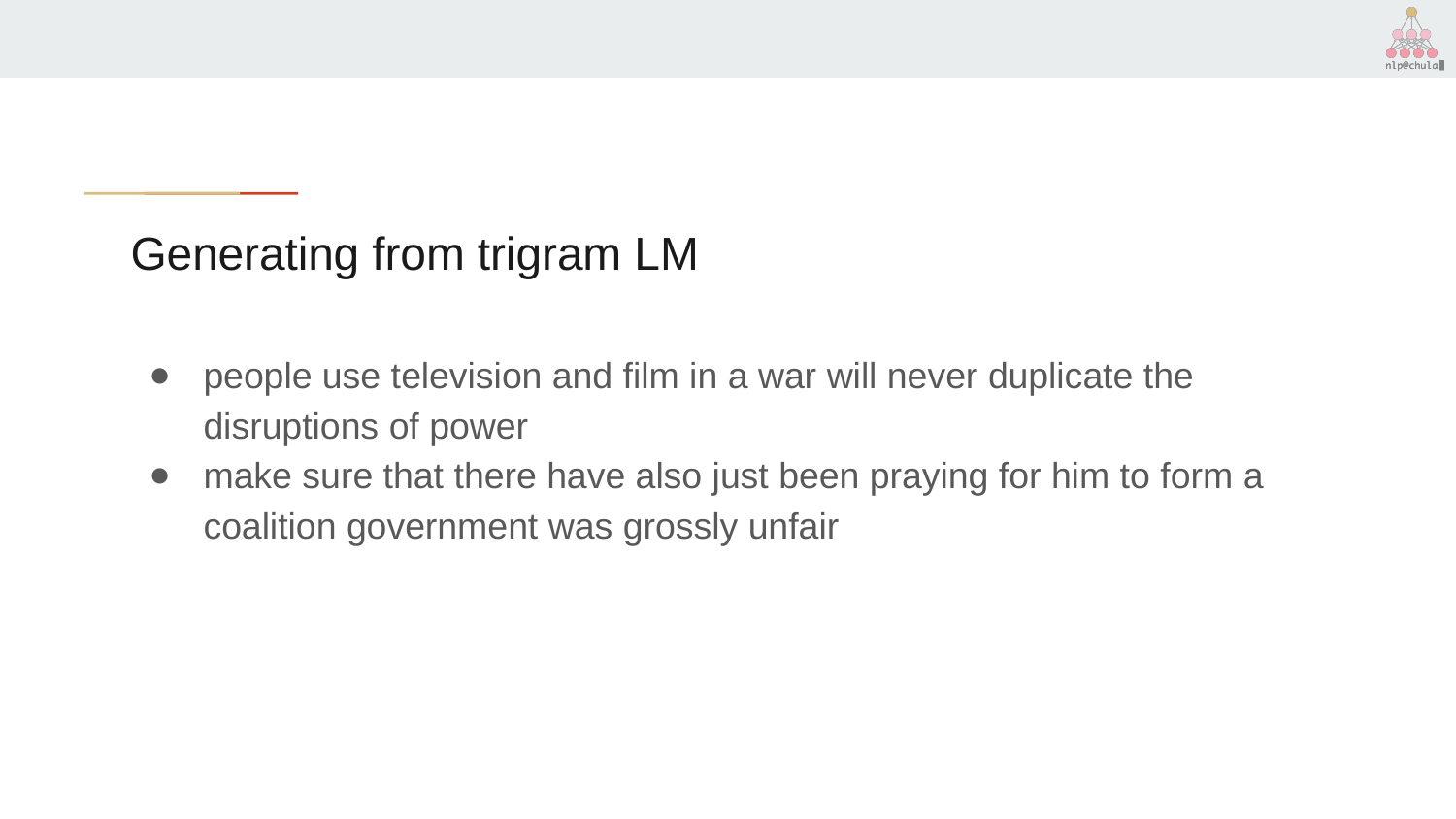

# Generating from trigram LM
people use television and film in a war will never duplicate the disruptions of power
make sure that there have also just been praying for him to form a coalition government was grossly unfair